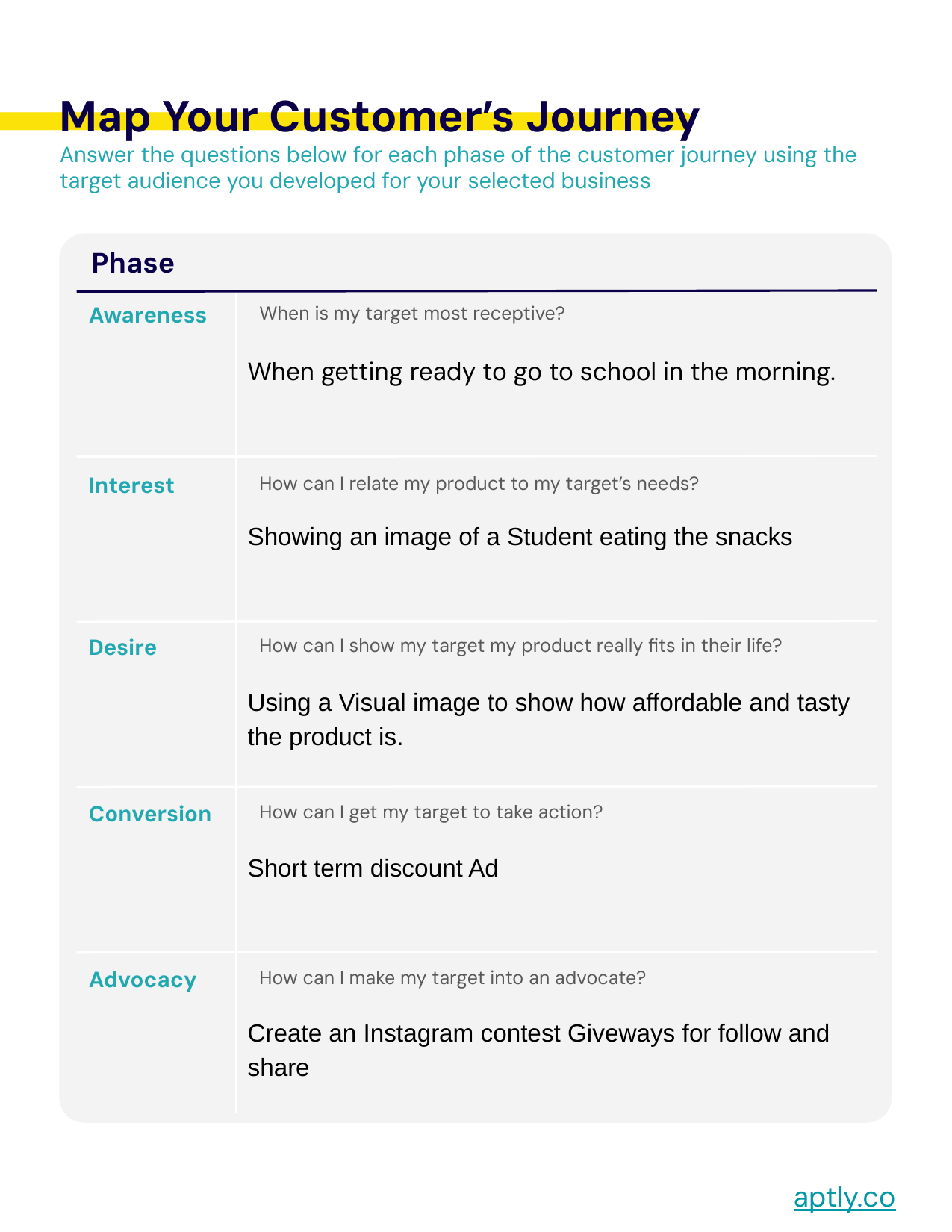

# When getting ready to go to school in the morning.
Showing an image of a Student eating the snacks
Using a Visual image to show how affordable and tasty the product is.
Short term discount Ad
Create an Instagram contest Giveways for follow and share